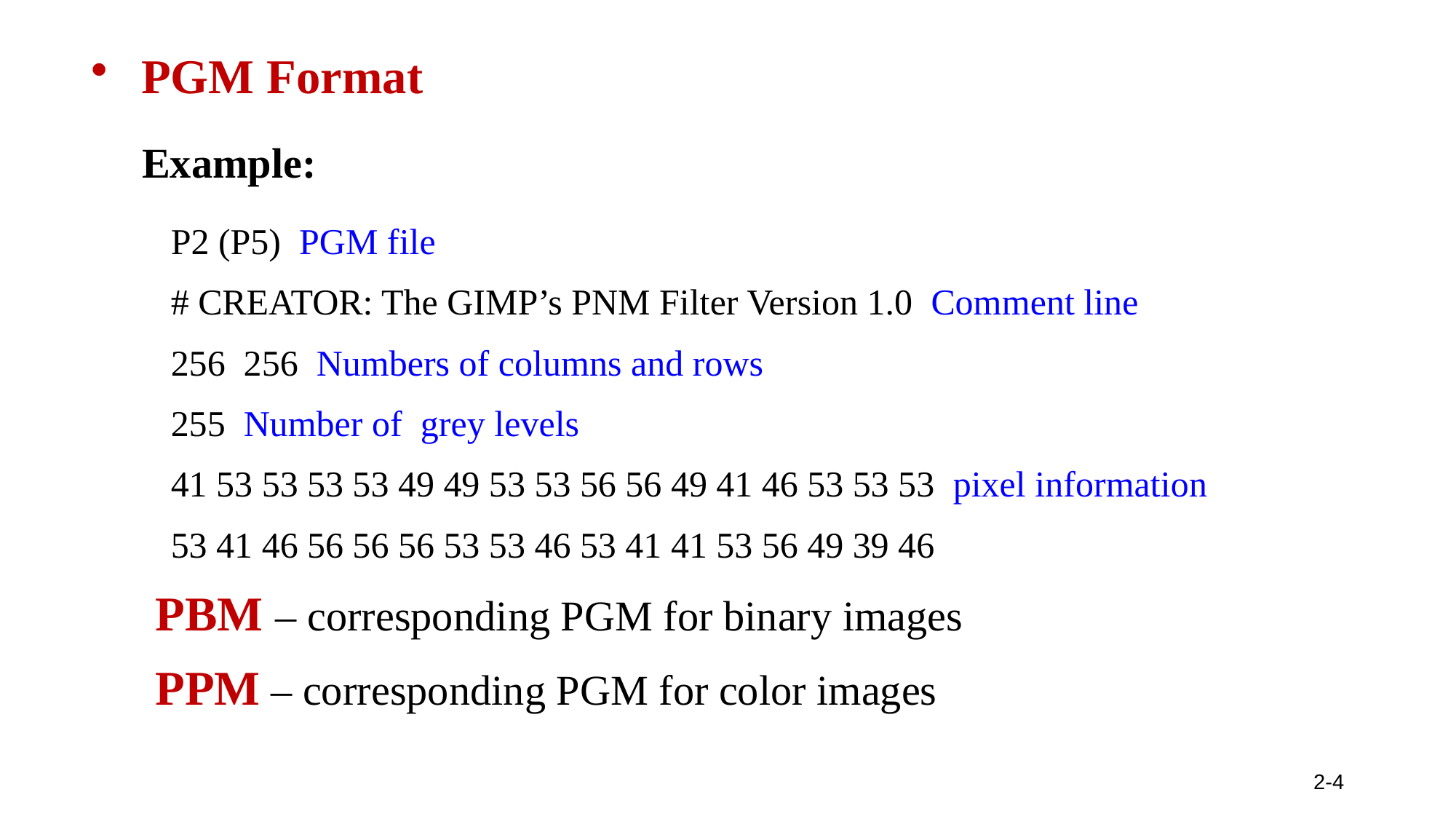

PGM Format
Example:
P2 (P5)  PGM file
# CREATOR: The GIMP’s PNM Filter Version 1.0  Comment line
256  256  Numbers of columns and rows
255  Number of  grey levels
41 53 53 53 53 49 49 53 53 56 56 49 41 46 53 53 53  pixel information
53 41 46 56 56 56 53 53 46 53 41 41 53 56 49 39 46
PBM – corresponding PGM for binary images
PPM – corresponding PGM for color images
2-4